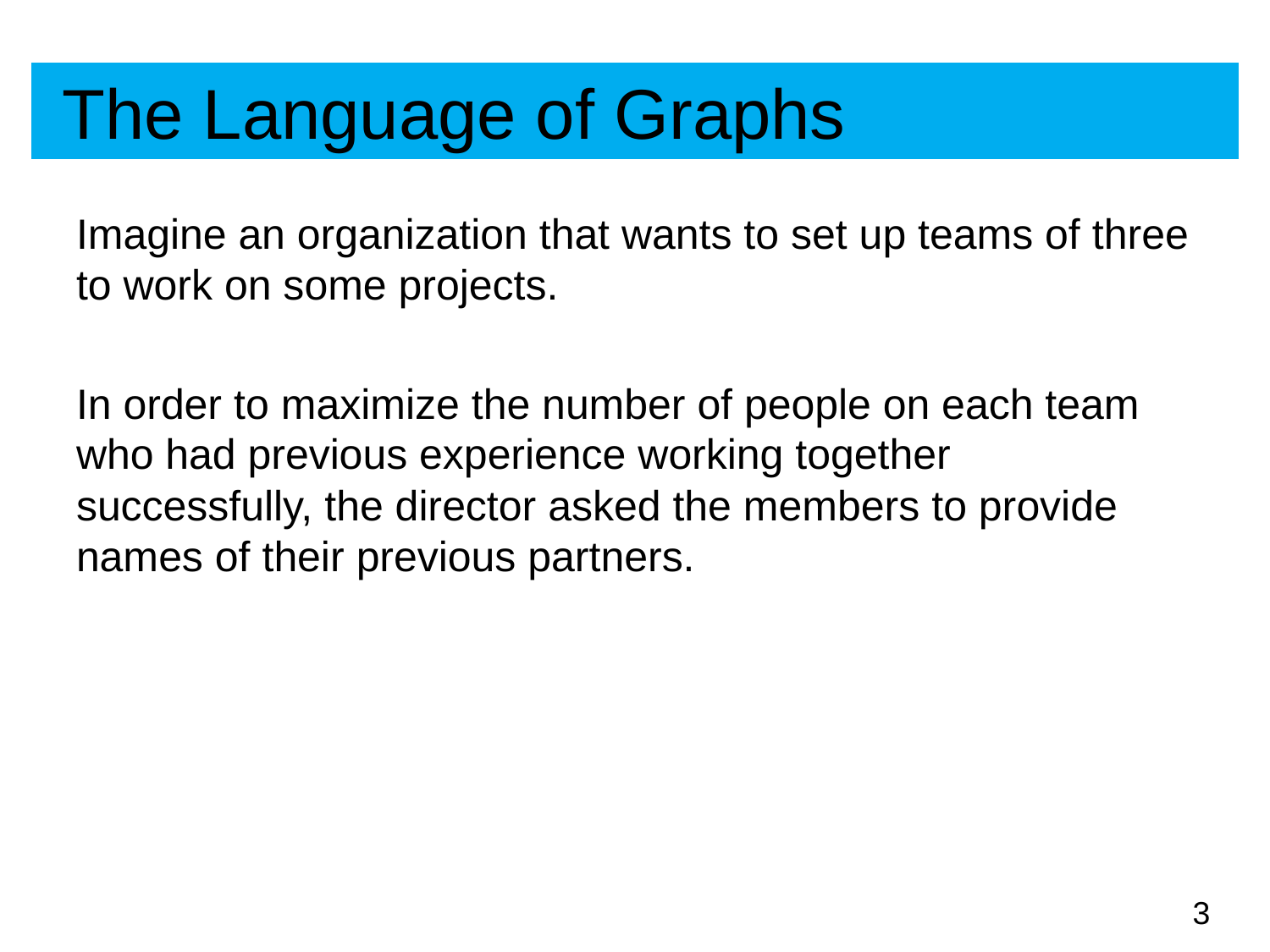

# The Language of Graphs
Imagine an organization that wants to set up teams of three to work on some projects.

In order to maximize the number of people on each team who had previous experience working together successfully, the director asked the members to provide names of their previous partners.